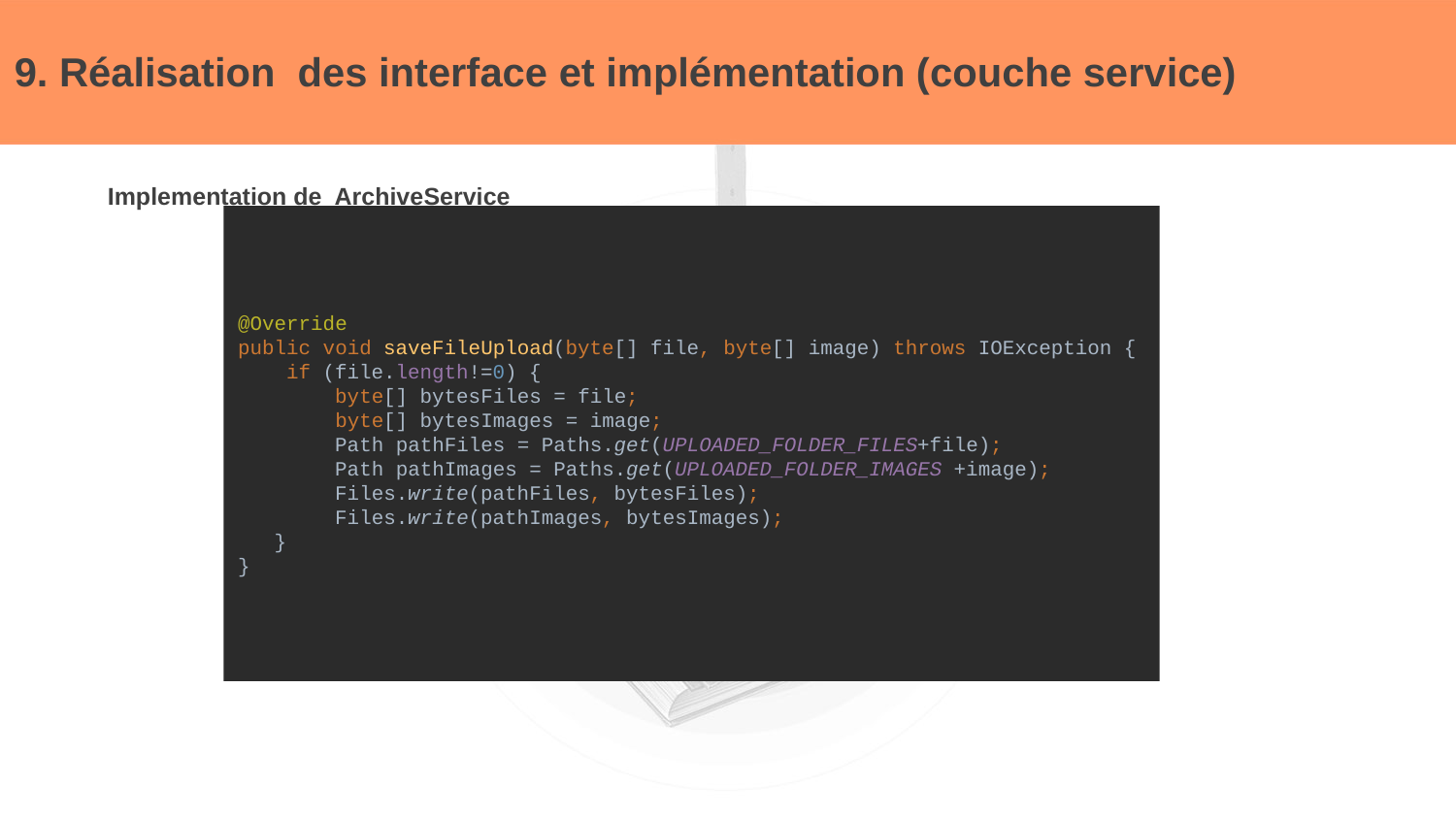

# 9. Réalisation  des interface et implémentation (couche service)
Implementation de  ArchiveService

@Override
public void saveFileUpload(byte[] file, byte[] image) throws IOException {
    if (file.length!=0) {
        byte[] bytesFiles = file;
        byte[] bytesImages = image;
        Path pathFiles = Paths.get(UPLOADED_FOLDER_FILES+file);
        Path pathImages = Paths.get(UPLOADED_FOLDER_IMAGES +image);
        Files.write(pathFiles, bytesFiles);
        Files.write(pathImages, bytesImages);
   }
}